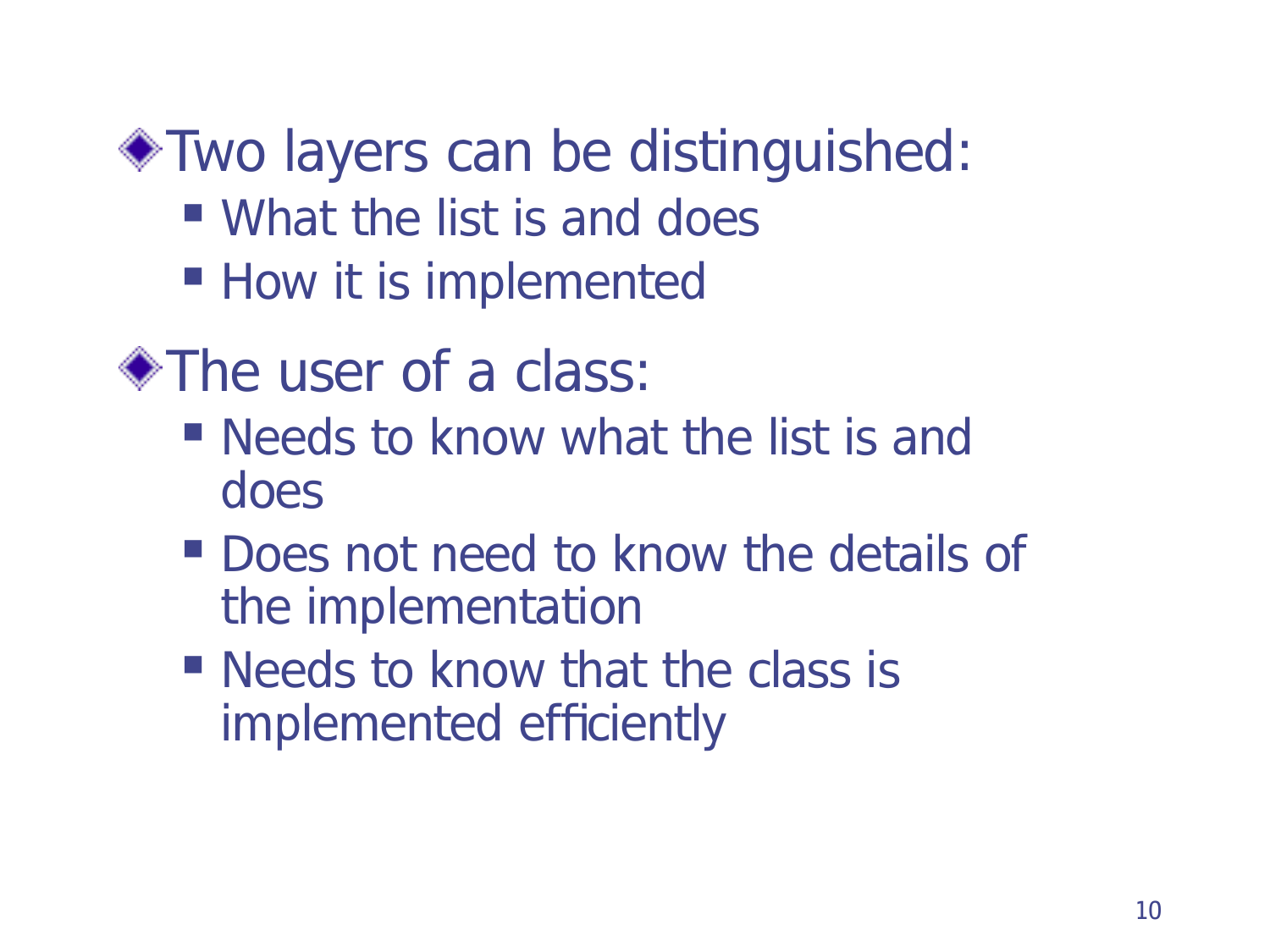

Two layers can be distinguished:
What the list is and does
How it is implemented
The user of a class:
Needs to know what the list is and does
Does not need to know the details of the implementation
Needs to know that the class is implemented efficiently
10